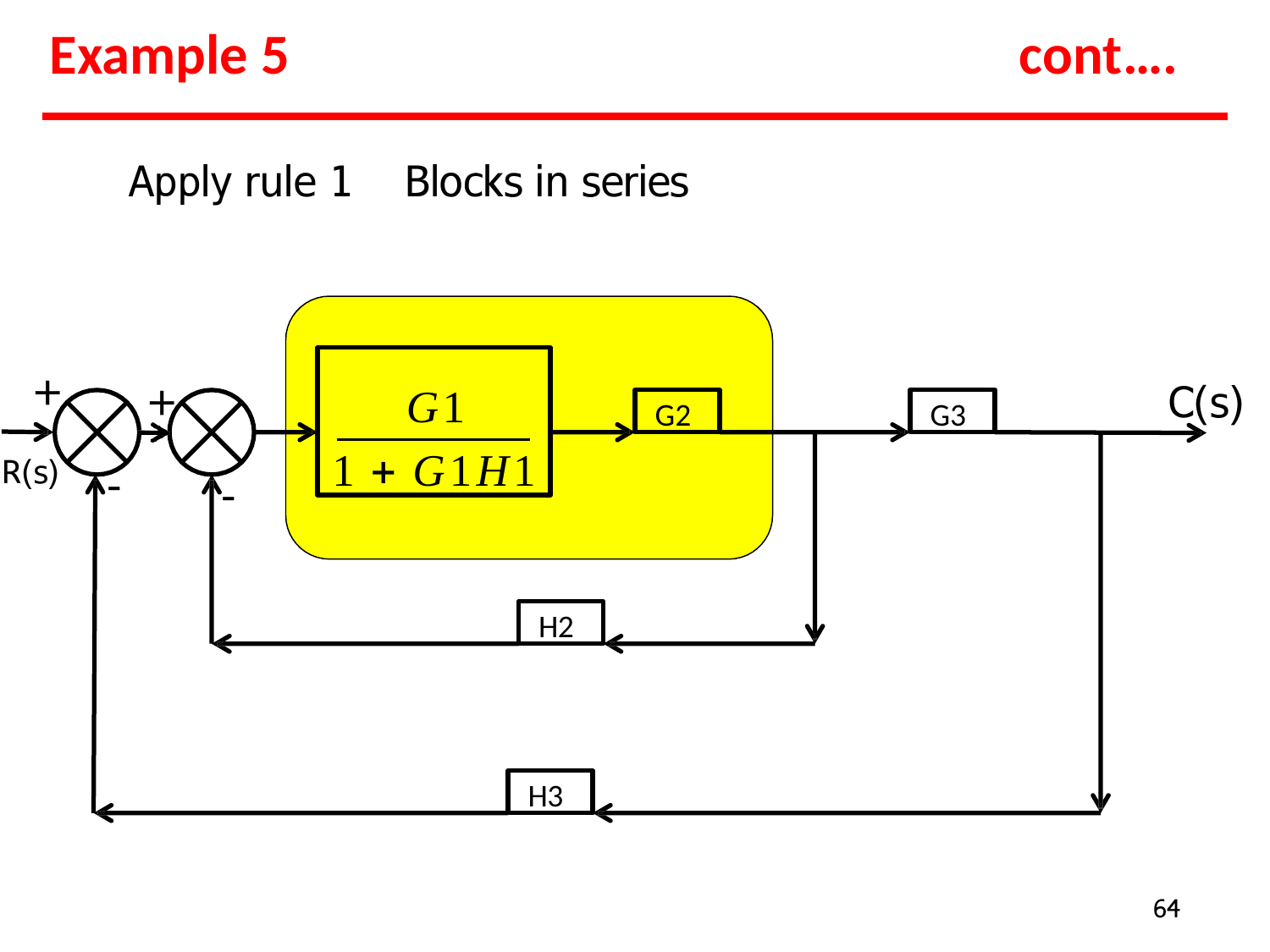

# Example 5
cont….

Apply rule 1
Blocks in series

G1
1 + G1H1
+
+
C(s)

G2
G3

R(s)
-
-

H2

H3

64